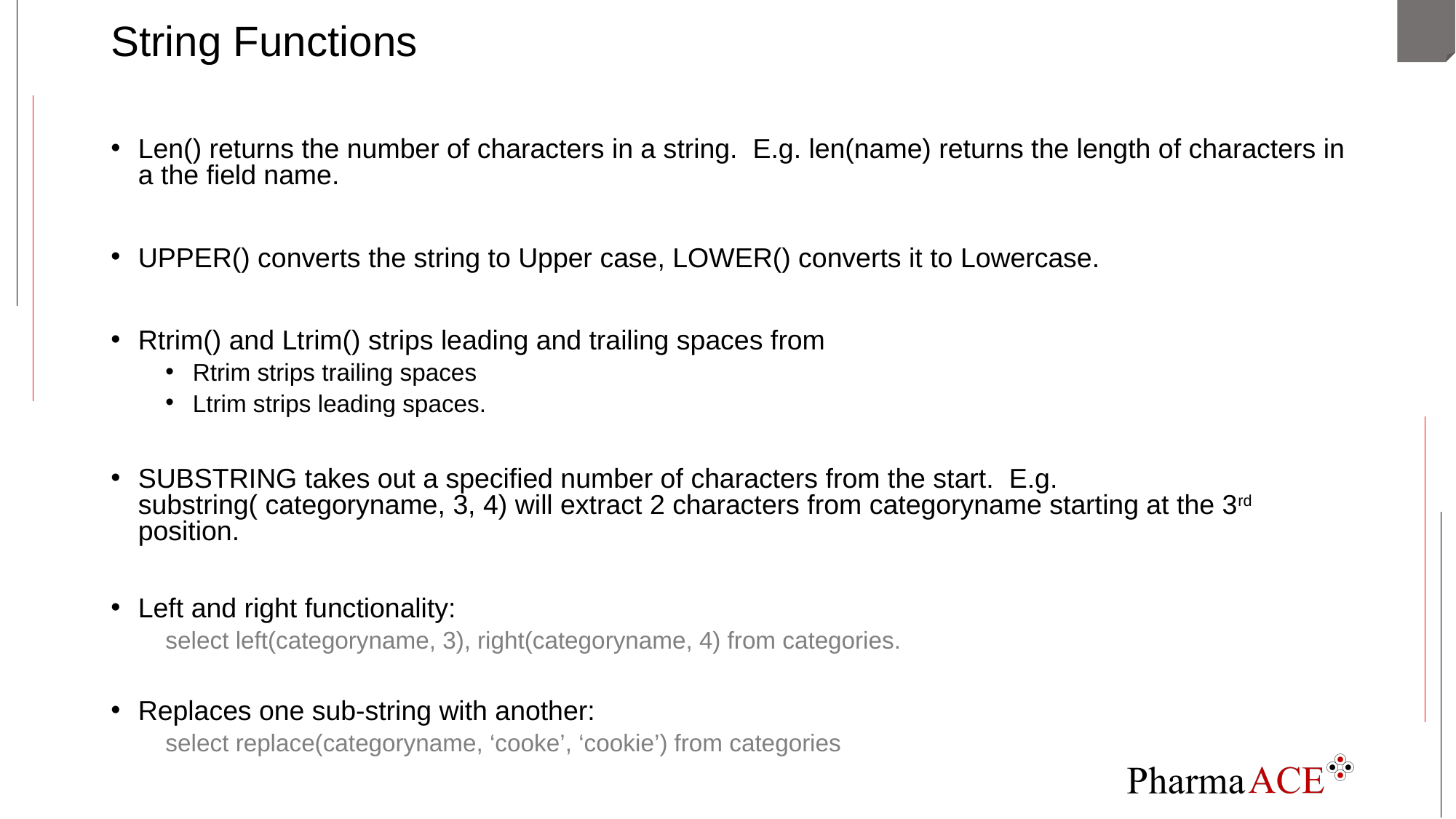

# String Functions
Len() returns the number of characters in a string.  E.g. len(name) returns the length of characters in a the field name.

UPPER() converts the string to Upper case, LOWER() converts it to Lowercase.

Rtrim() and Ltrim() strips leading and trailing spaces from
Rtrim strips trailing spaces
Ltrim strips leading spaces.

SUBSTRING takes out a specified number of characters from the start.  E.g. substring( categoryname, 3, 4) will extract 2 characters from categoryname starting at the 3rd position.

Left and right functionality:
select left(categoryname, 3), right(categoryname, 4) from categories.

Replaces one sub-string with another:
select replace(categoryname, ‘cooke’, ‘cookie’) from categories